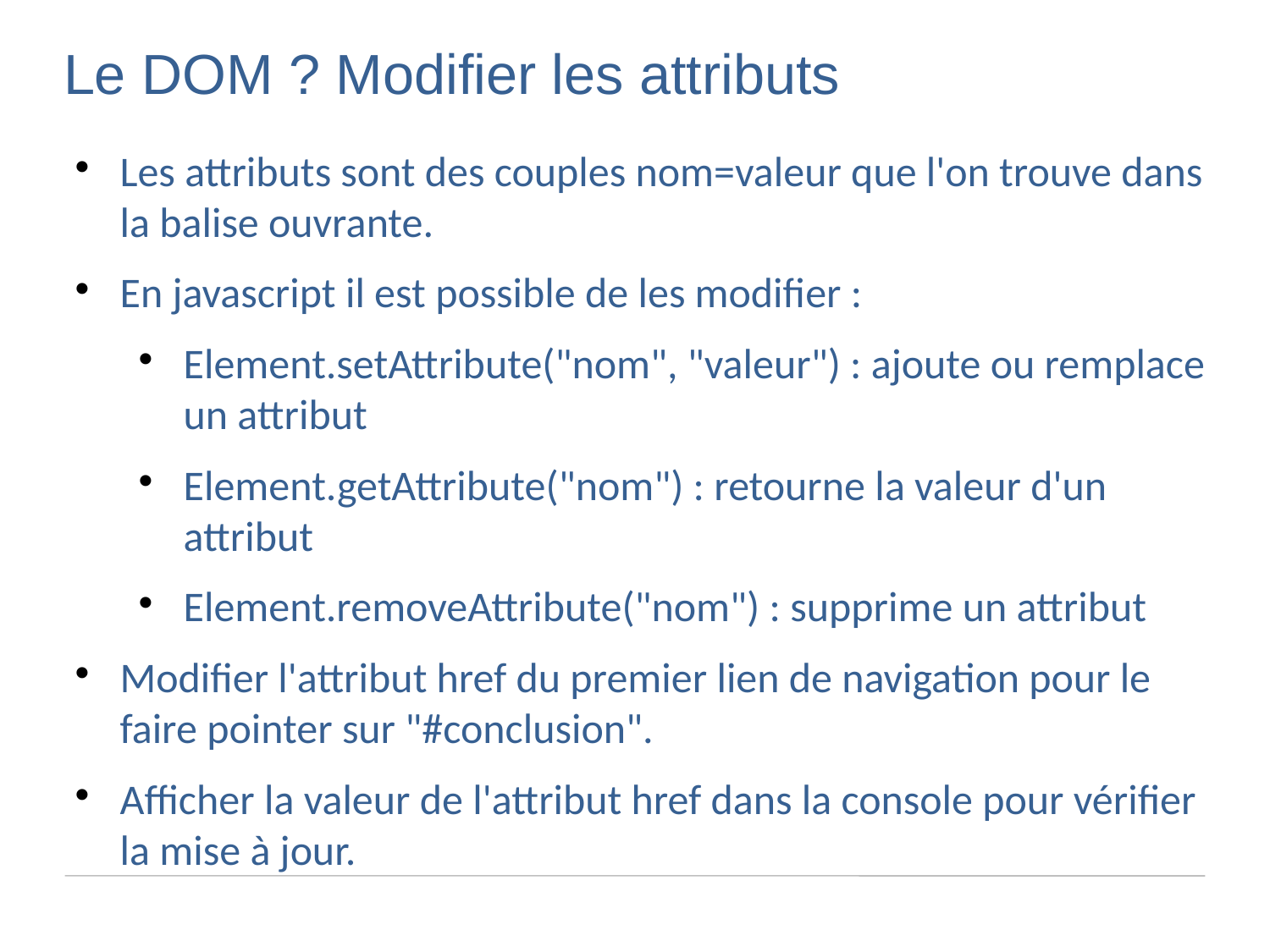

Le DOM ? Modifier les attributs
Les attributs sont des couples nom=valeur que l'on trouve dans la balise ouvrante.
En javascript il est possible de les modifier :
Element.setAttribute("nom", "valeur") : ajoute ou remplace un attribut
Element.getAttribute("nom") : retourne la valeur d'un attribut
Element.removeAttribute("nom") : supprime un attribut
Modifier l'attribut href du premier lien de navigation pour le faire pointer sur "#conclusion".
Afficher la valeur de l'attribut href dans la console pour vérifier la mise à jour.